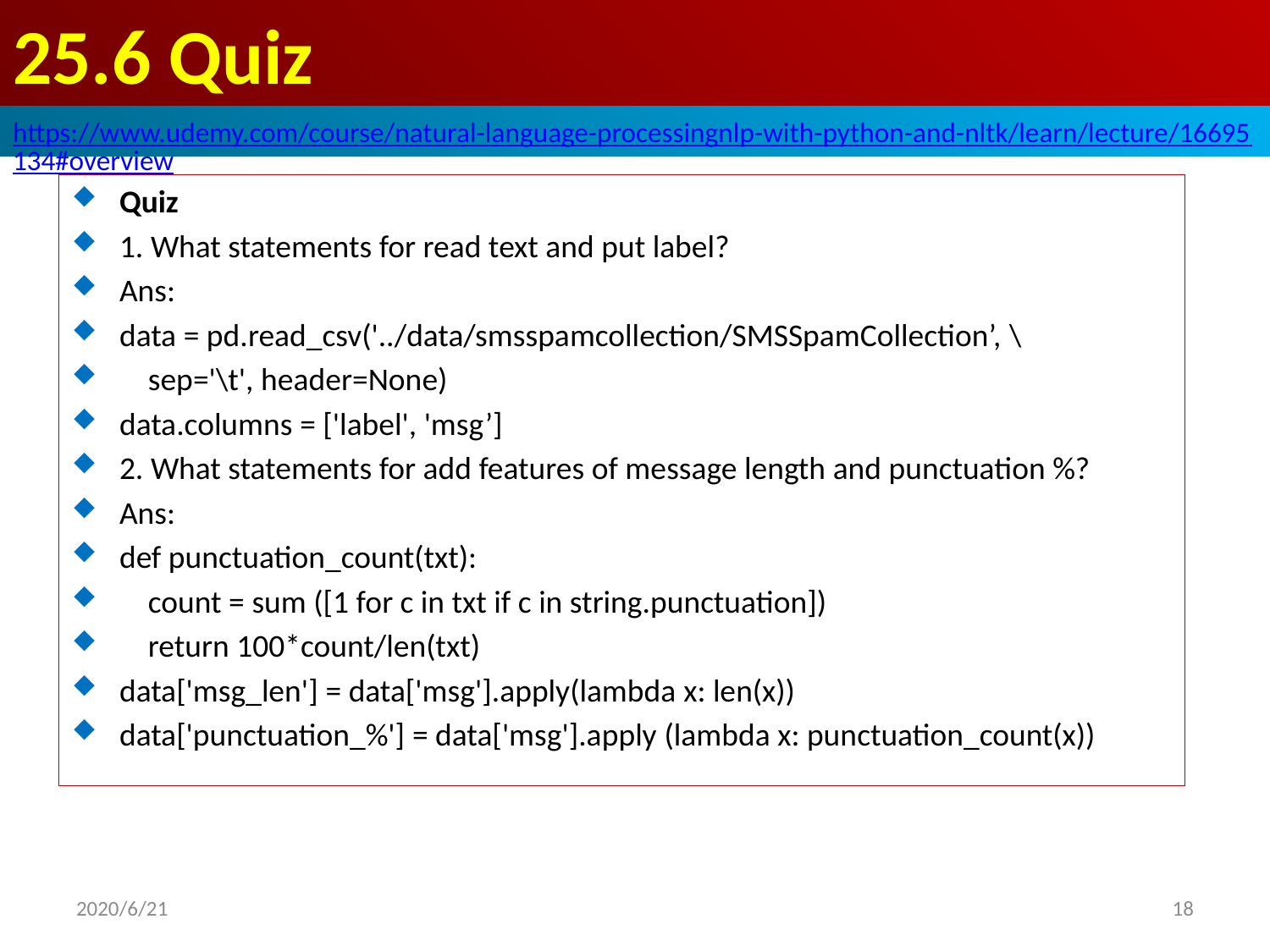

# 25.6 Quiz
https://www.udemy.com/course/natural-language-processingnlp-with-python-and-nltk/learn/lecture/16695134#overview
Quiz
1. What statements for read text and put label?
Ans:
data = pd.read_csv('../data/smsspamcollection/SMSSpamCollection’, \
    sep='\t', header=None)
data.columns = ['label', 'msg’]
2. What statements for add features of message length and punctuation %?
Ans:
def punctuation_count(txt):
    count = sum ([1 for c in txt if c in string.punctuation])
    return 100*count/len(txt)
data['msg_len'] = data['msg'].apply(lambda x: len(x))
data['punctuation_%'] = data['msg'].apply (lambda x: punctuation_count(x))
2020/6/21
18